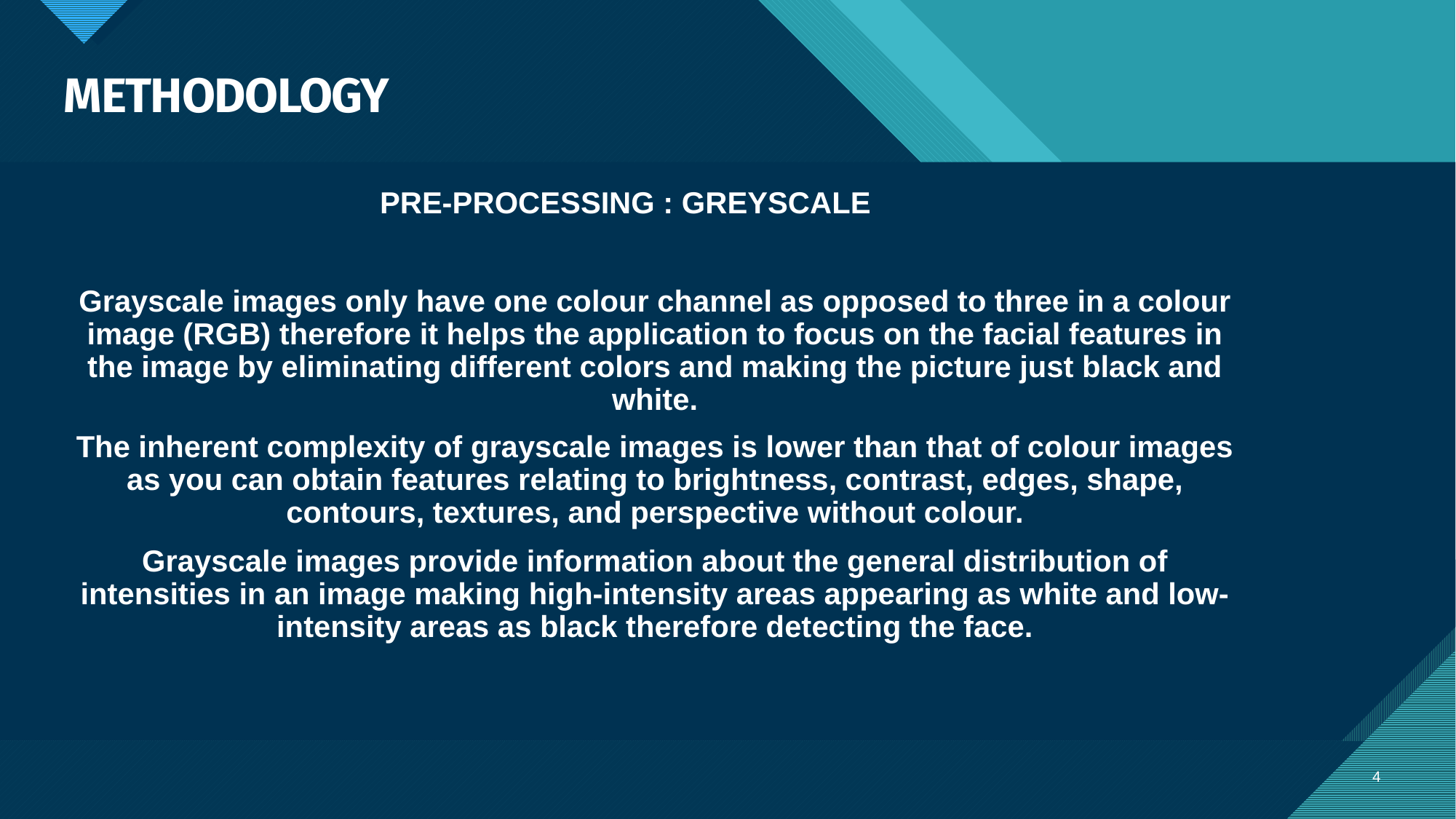

# METHODOLOGY
PRE-PROCESSING : GREYSCALE
Grayscale images only have one colour channel as opposed to three in a colour image (RGB) therefore it helps the application to focus on the facial features in the image by eliminating different colors and making the picture just black and white.
The inherent complexity of grayscale images is lower than that of colour images as you can obtain features relating to brightness, contrast, edges, shape, contours, textures, and perspective without colour.
Grayscale images provide information about the general distribution of intensities in an image making high-intensity areas appearing as white and low-intensity areas as black therefore detecting the face.

4